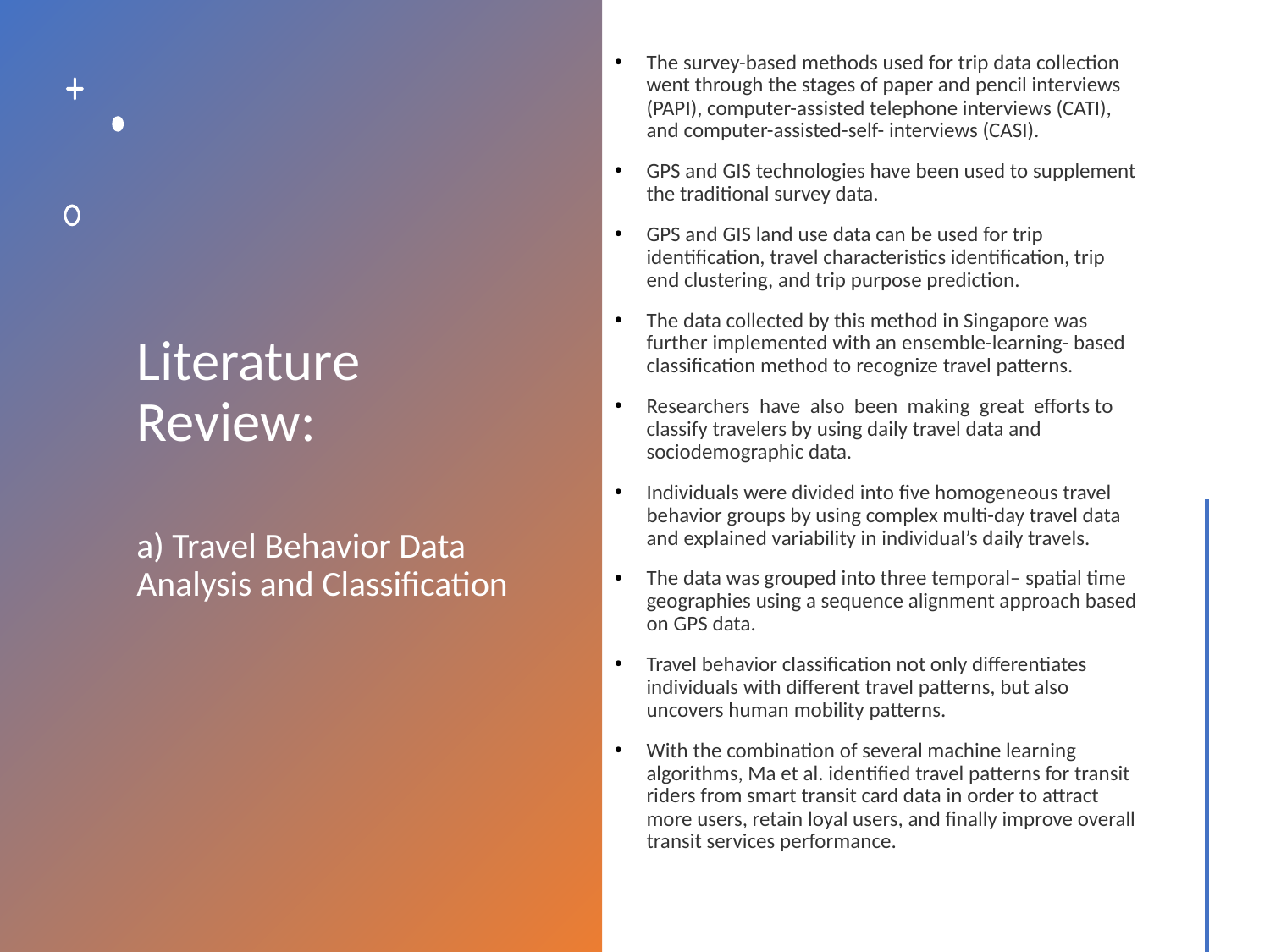

The survey-based methods used for trip data collection went through the stages of paper and pencil interviews (PAPI), computer-assisted telephone interviews (CATI), and computer-assisted-self- interviews (CASI).
GPS and GIS technologies have been used to supplement the traditional survey data.
GPS and GIS land use data can be used for trip identification, travel characteristics identification, trip end clustering, and trip purpose prediction.
The data collected by this method in Singapore was further implemented with an ensemble-learning- based classification method to recognize travel patterns.
Researchers  have  also  been  making  great  efforts to classify travelers by using daily travel data and sociodemographic data.
Individuals were divided into five homogeneous travel behavior groups by using complex multi-day travel data and explained variability in individual’s daily travels.
The data was grouped into three temporal– spatial time geographies using a sequence alignment approach based on GPS data.
Travel behavior classification not only differentiates individuals with different travel patterns, but also uncovers human mobility patterns.
With the combination of several machine learning algorithms, Ma et al. identified travel patterns for transit riders from smart transit card data in order to attract more users, retain loyal users, and finally improve overall transit services performance.
# Literature Review: a) Travel Behavior Data Analysis and Classification